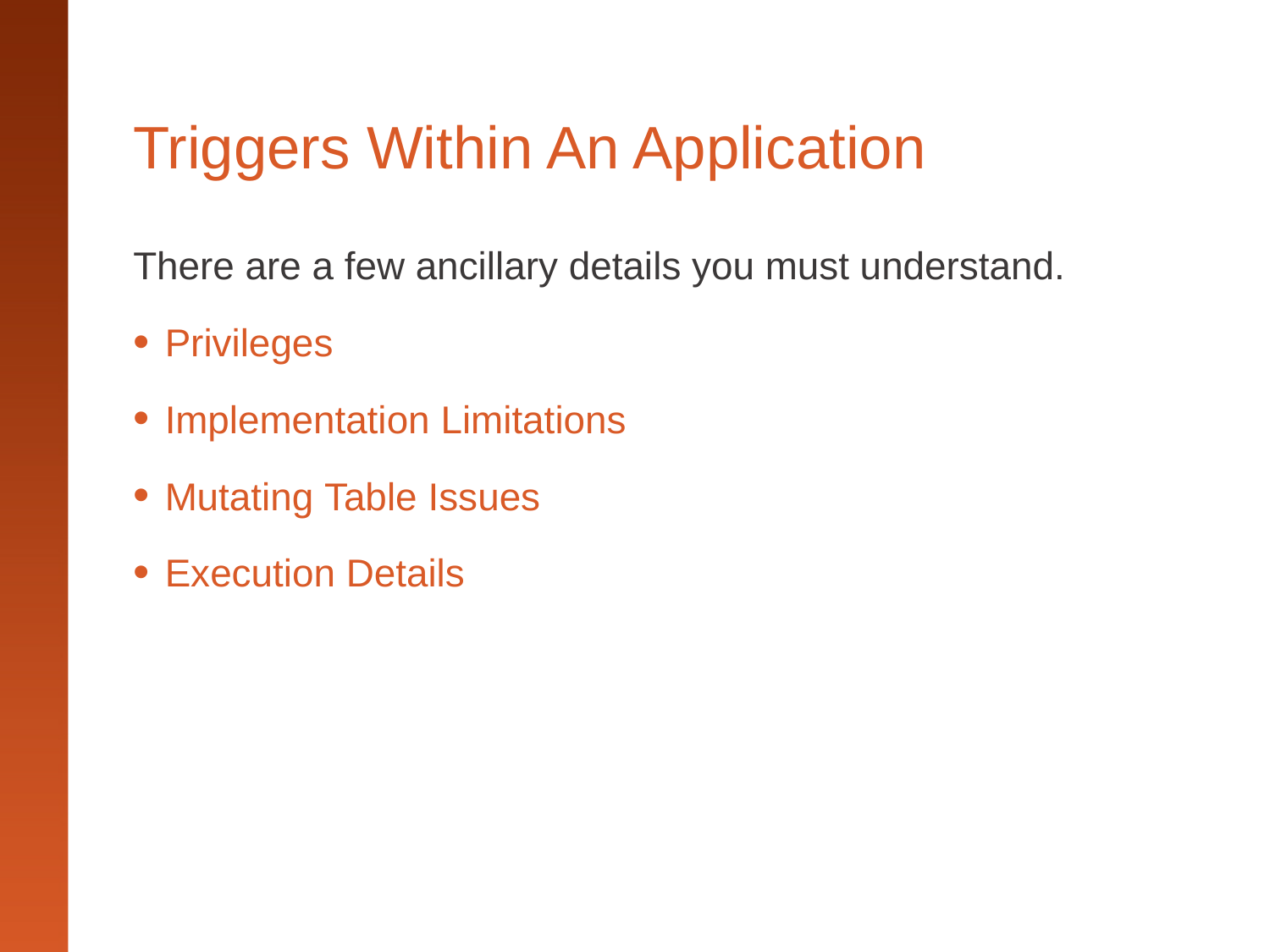

# Triggers Within An Application
There are a few ancillary details you must understand.
Privileges
Implementation Limitations
Mutating Table Issues
Execution Details